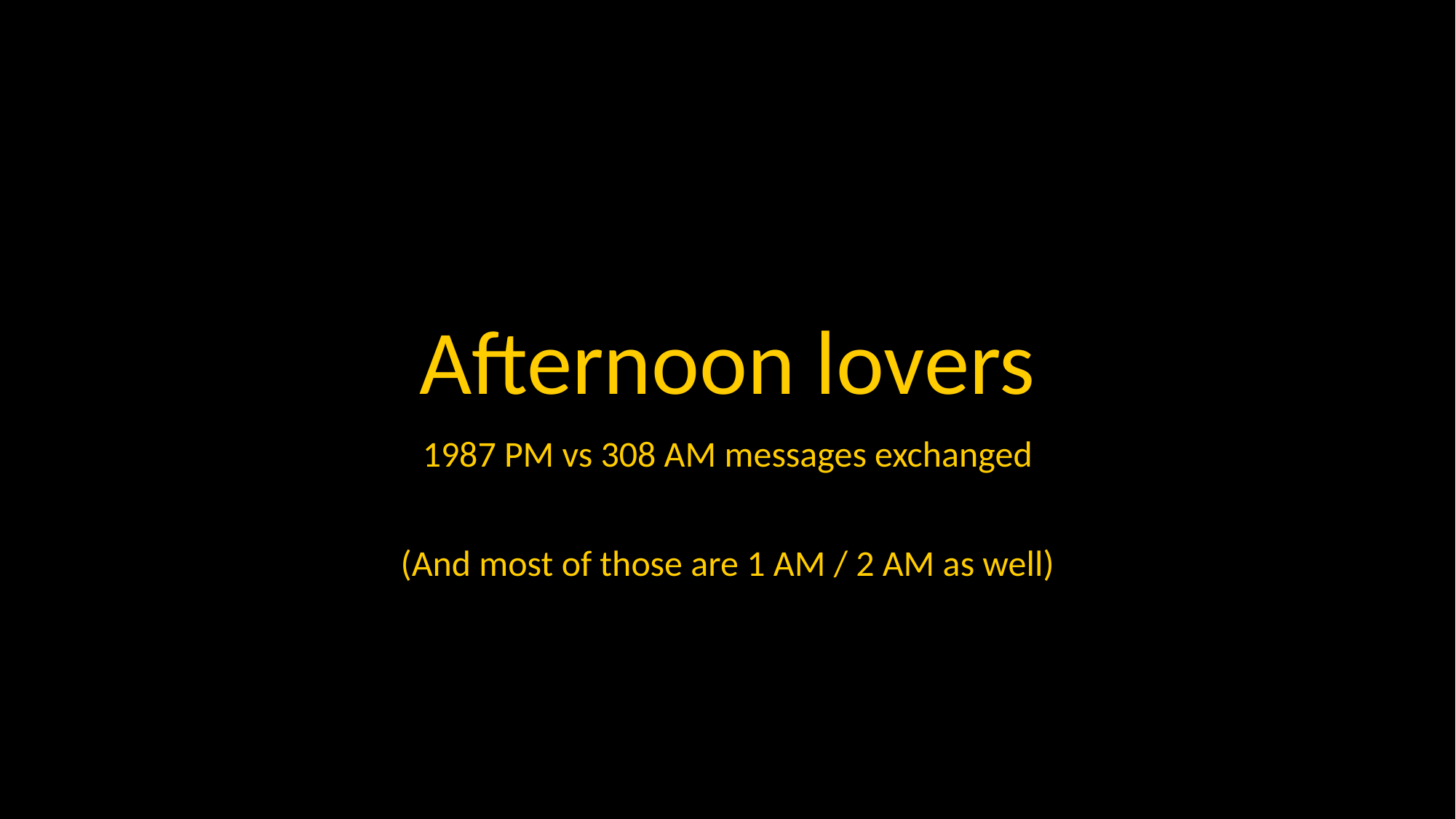

# Afternoon lovers
1987 PM vs 308 AM messages exchanged

(And most of those are 1 AM / 2 AM as well)